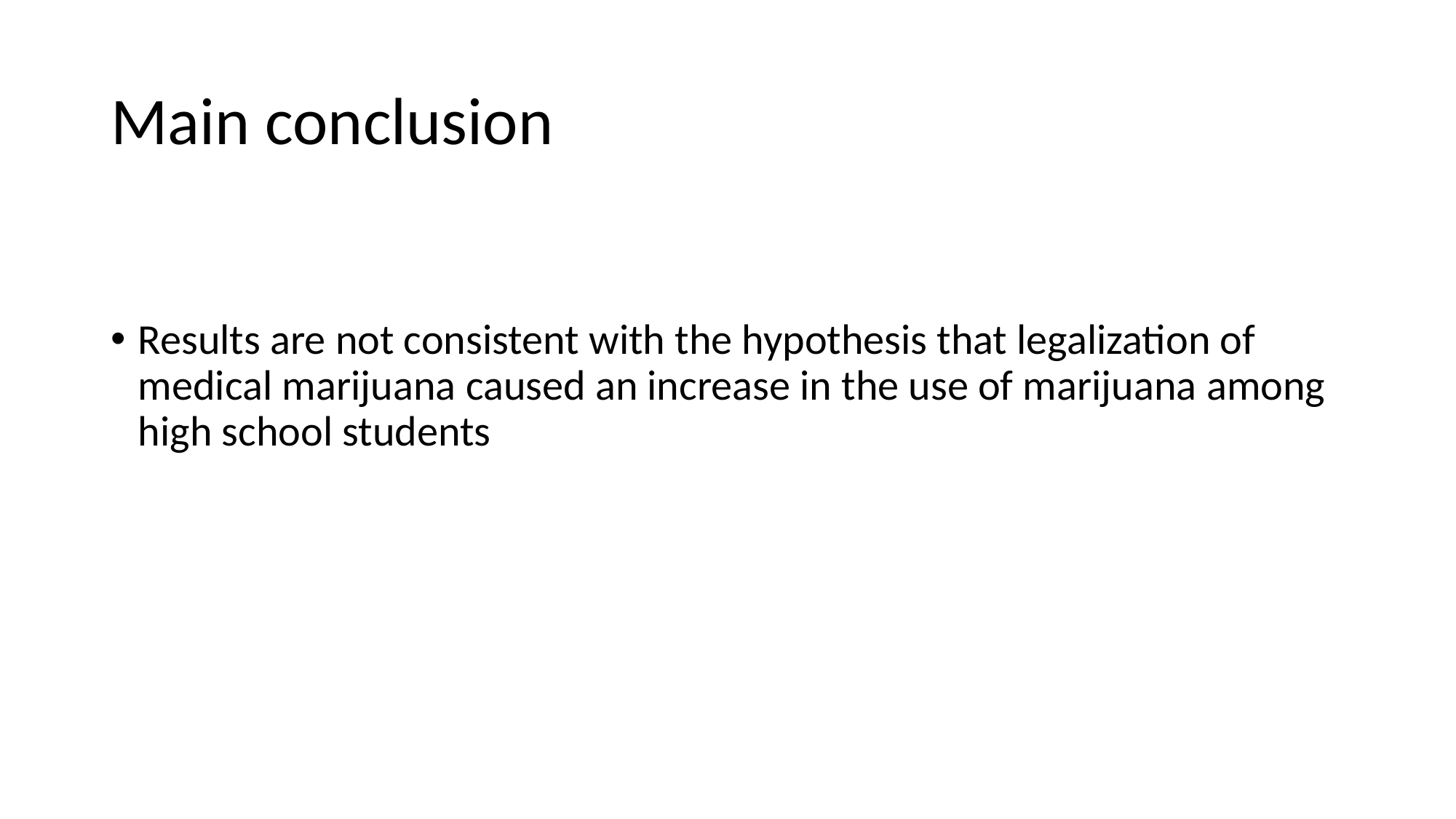

# Main conclusion
Results are not consistent with the hypothesis that legalization of medical marijuana caused an increase in the use of marijuana among high school students